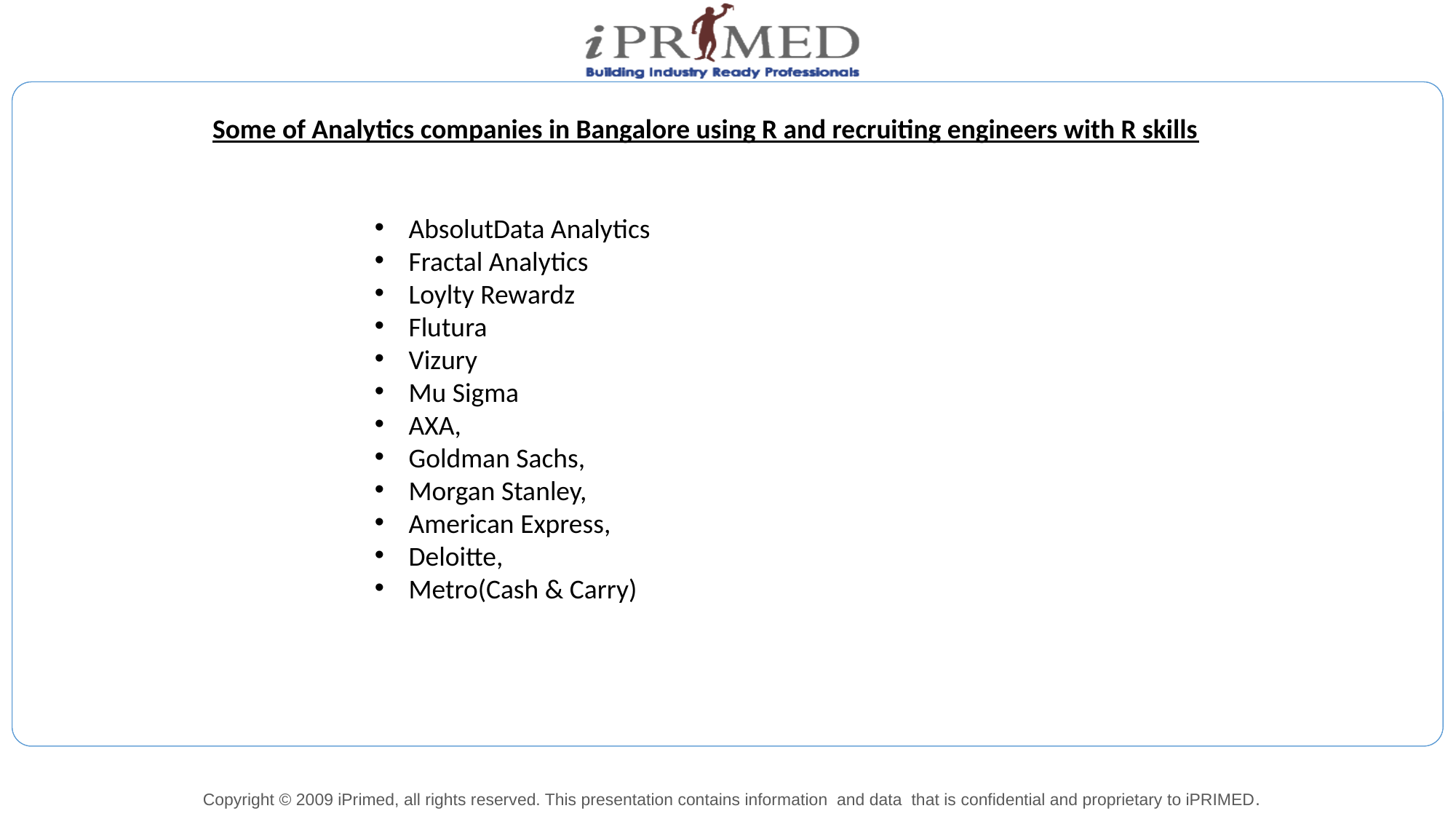

Some of Analytics companies in Bangalore using R and recruiting engineers with R skills
AbsolutData Analytics
Fractal Analytics
Loylty Rewardz
Flutura
Vizury
Mu Sigma
AXA,
Goldman Sachs,
Morgan Stanley,
American Express,
Deloitte,
Metro(Cash & Carry)